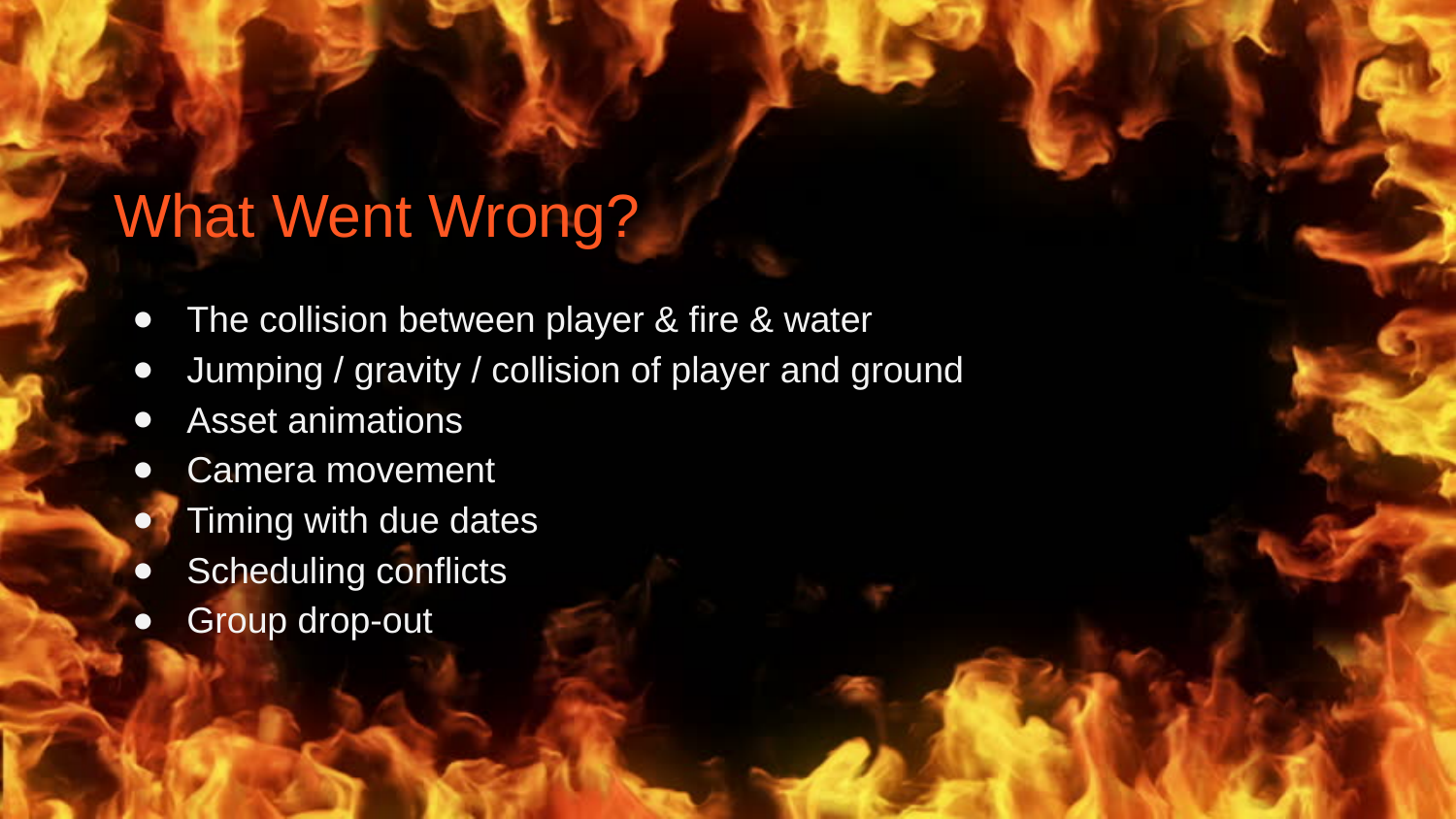

# What Went Wrong?
The collision between player & fire & water
Jumping / gravity / collision of player and ground
Asset animations
Camera movement
Timing with due dates
Scheduling conflicts
Group drop-out